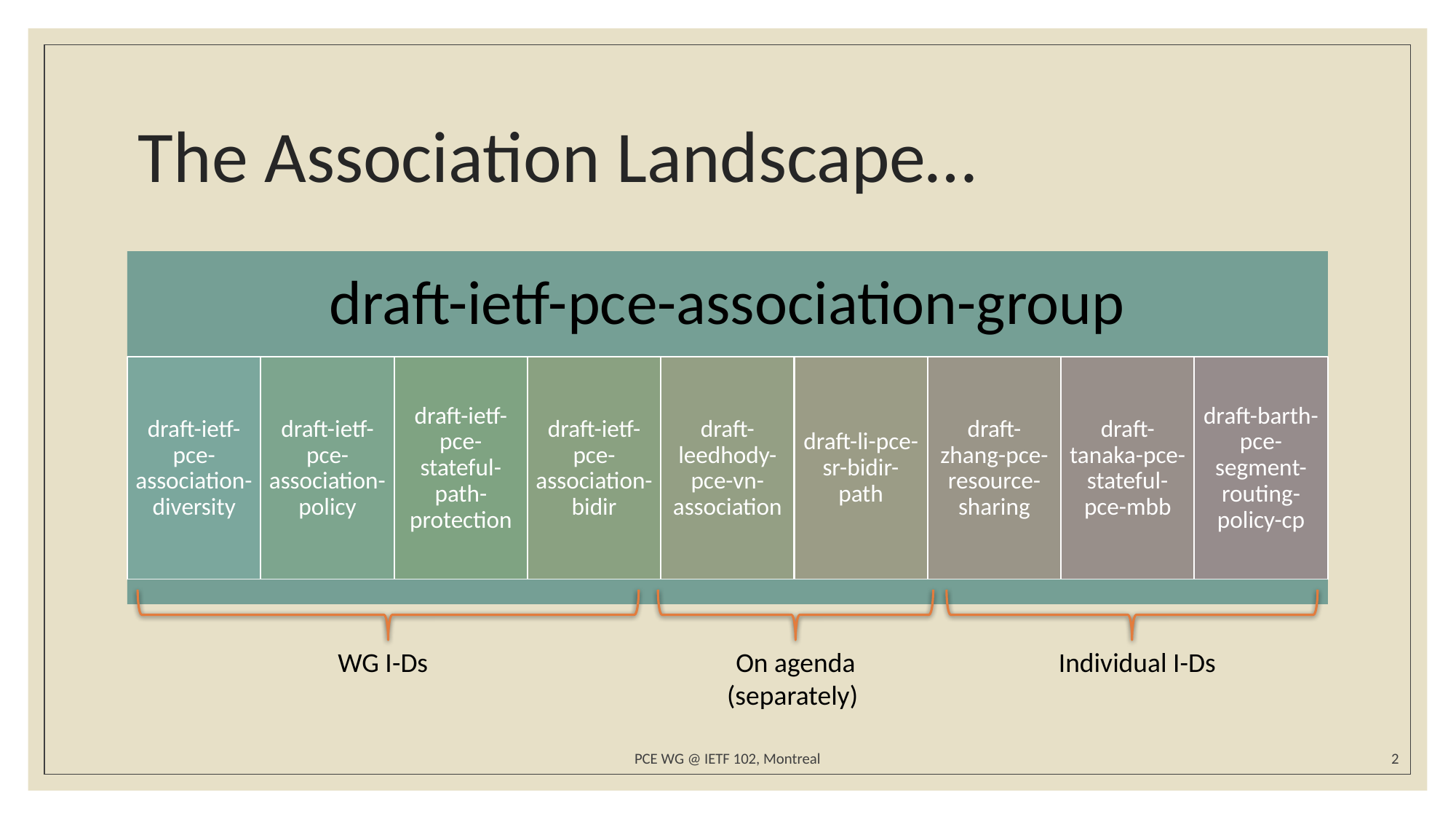

# The Association Landscape…
draft-ietf-pce-association-group
draft-ietf-pce-association-diversity
draft-ietf-pce-association-policy
draft-ietf-pce-stateful-path-protection
draft-ietf-pce-association-bidir
draft-leedhody-pce-vn-association
draft-li-pce-sr-bidir-path
draft-zhang-pce-resource-sharing
draft-tanaka-pce-stateful-pce-mbb
draft-barth-pce-segment-routing-policy-cp

Individual I-Ds
WG I-Ds
On agenda (separately)
PCE WG @ IETF 102, Montreal
2